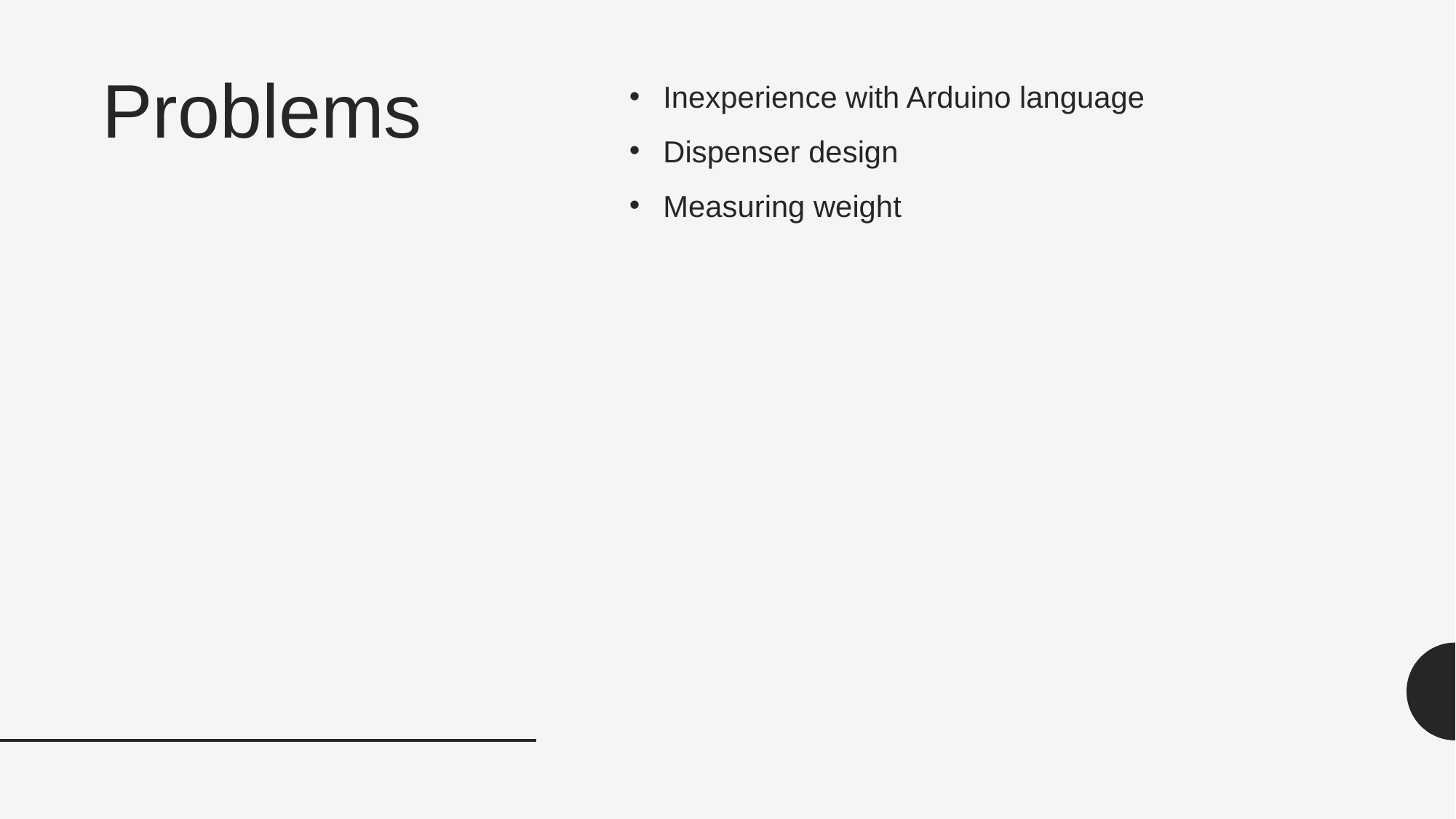

# Problems
Inexperience with Arduino language
Dispenser design
Measuring weight